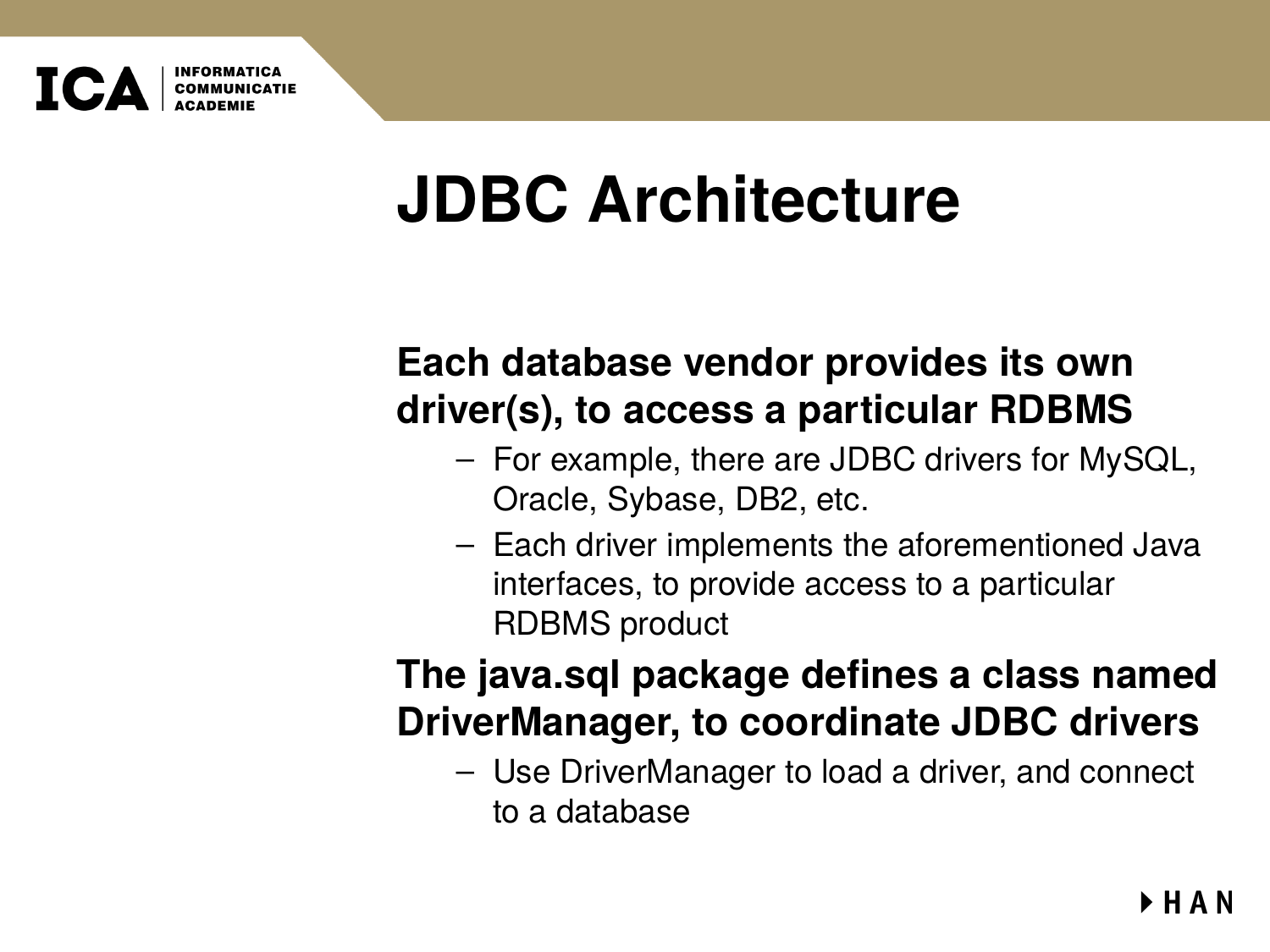

# JDBC Architecture

Each database vendor provides its own driver(s), to access a particular RDBMS
For example, there are JDBC drivers for MySQL, Oracle, Sybase, DB2, etc.
Each driver implements the aforementioned Java interfaces, to provide access to a particular RDBMS product
The java.sql package defines a class named DriverManager, to coordinate JDBC drivers
Use DriverManager to load a driver, and connect to a database